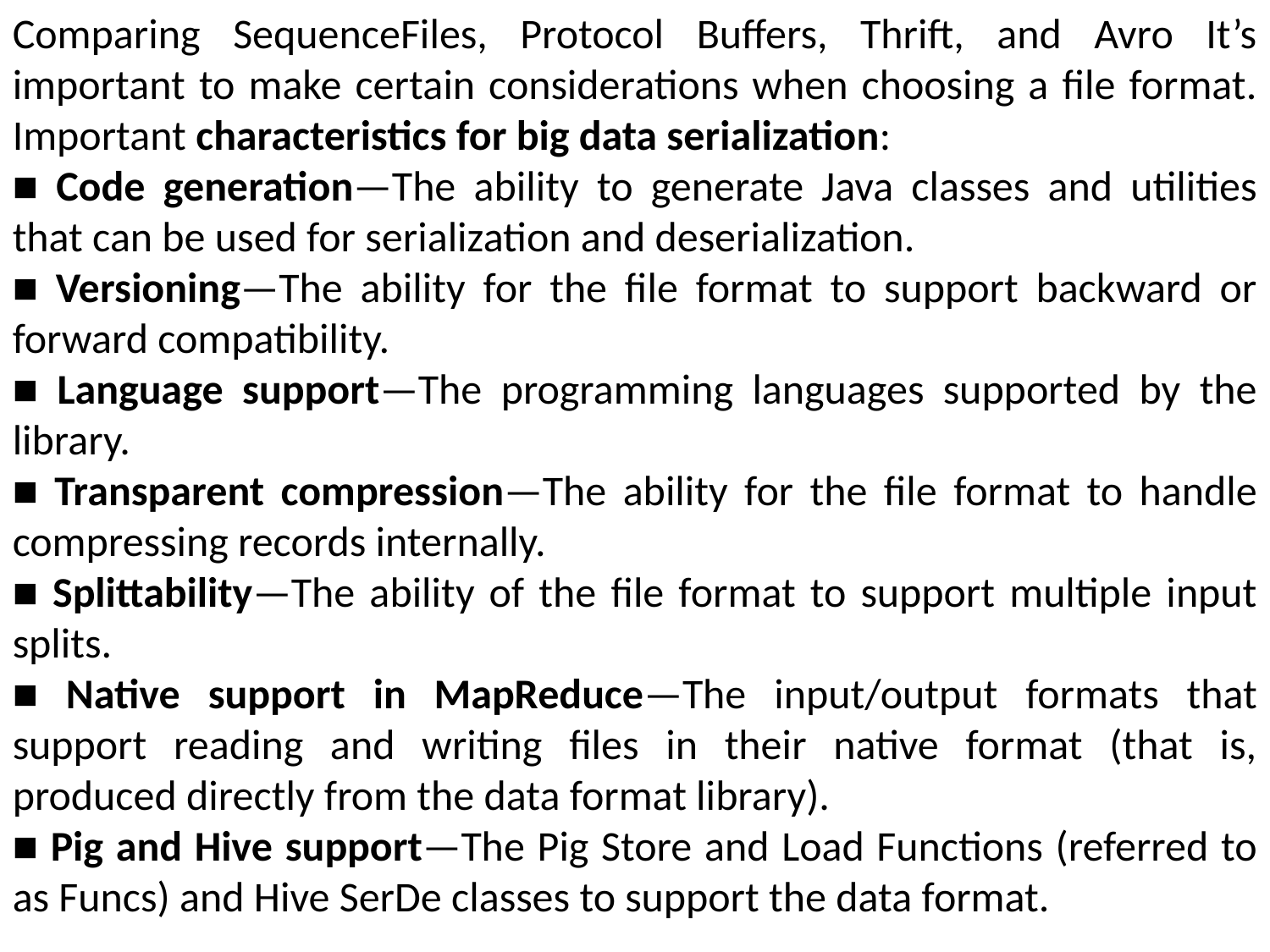

Comparing SequenceFiles, Protocol Buffers, Thrift, and Avro It’s important to make certain considerations when choosing a file format. Important characteristics for big data serialization:
■ Code generation—The ability to generate Java classes and utilities that can be used for serialization and deserialization.
■ Versioning—The ability for the file format to support backward or forward compatibility.
■ Language support—The programming languages supported by the library.
■ Transparent compression—The ability for the file format to handle compressing records internally.
■ Splittability—The ability of the file format to support multiple input splits.
■ Native support in MapReduce—The input/output formats that support reading and writing files in their native format (that is, produced directly from the data format library).
■ Pig and Hive support—The Pig Store and Load Functions (referred to as Funcs) and Hive SerDe classes to support the data format.